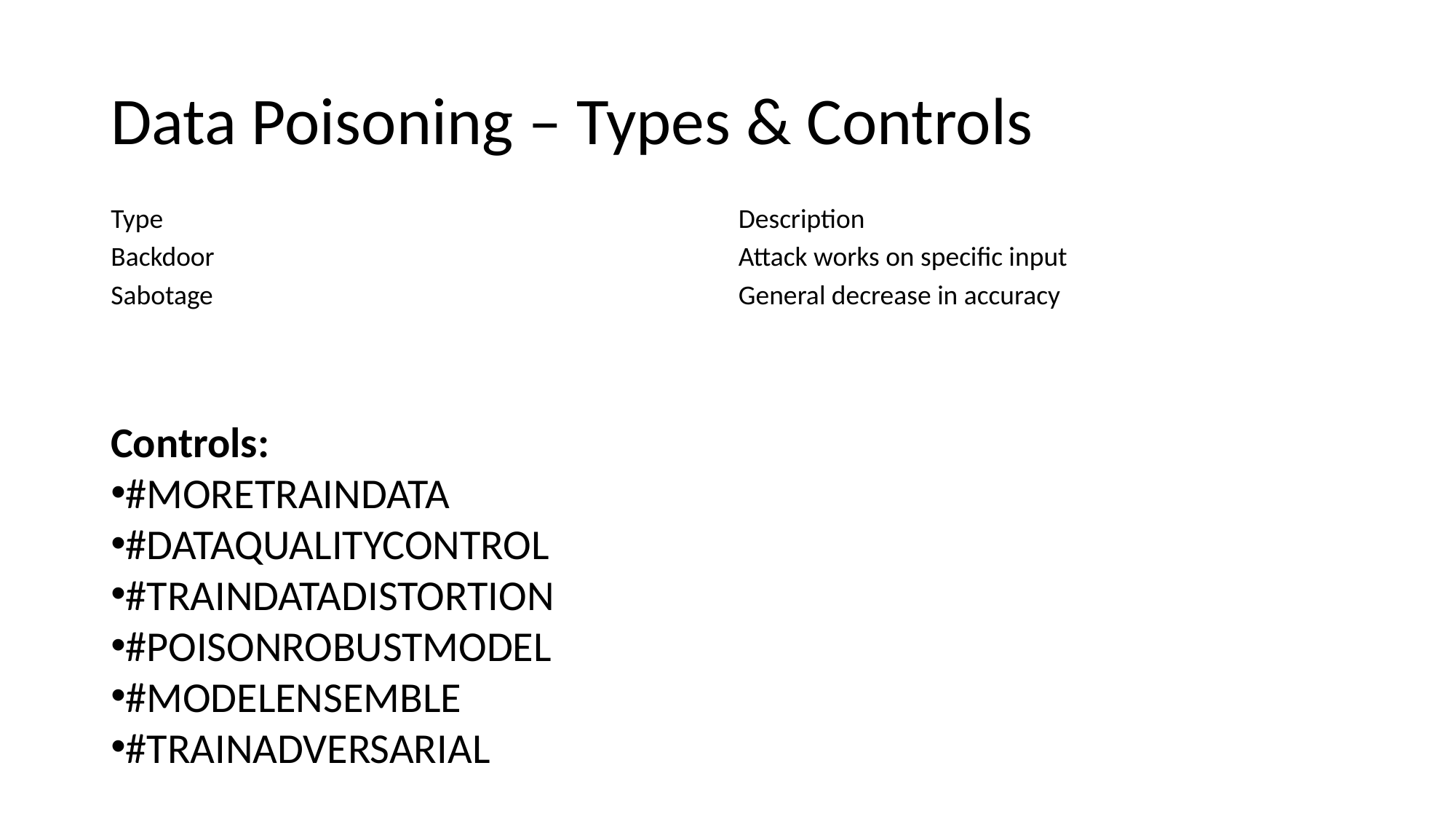

# Data Poisoning – Types & Controls
| Type | Description |
| --- | --- |
| Backdoor | Attack works on specific input |
| Sabotage | General decrease in accuracy |
Controls:
#MORETRAINDATA
#DATAQUALITYCONTROL
#TRAINDATADISTORTION
#POISONROBUSTMODEL
#MODELENSEMBLE
#TRAINADVERSARIAL